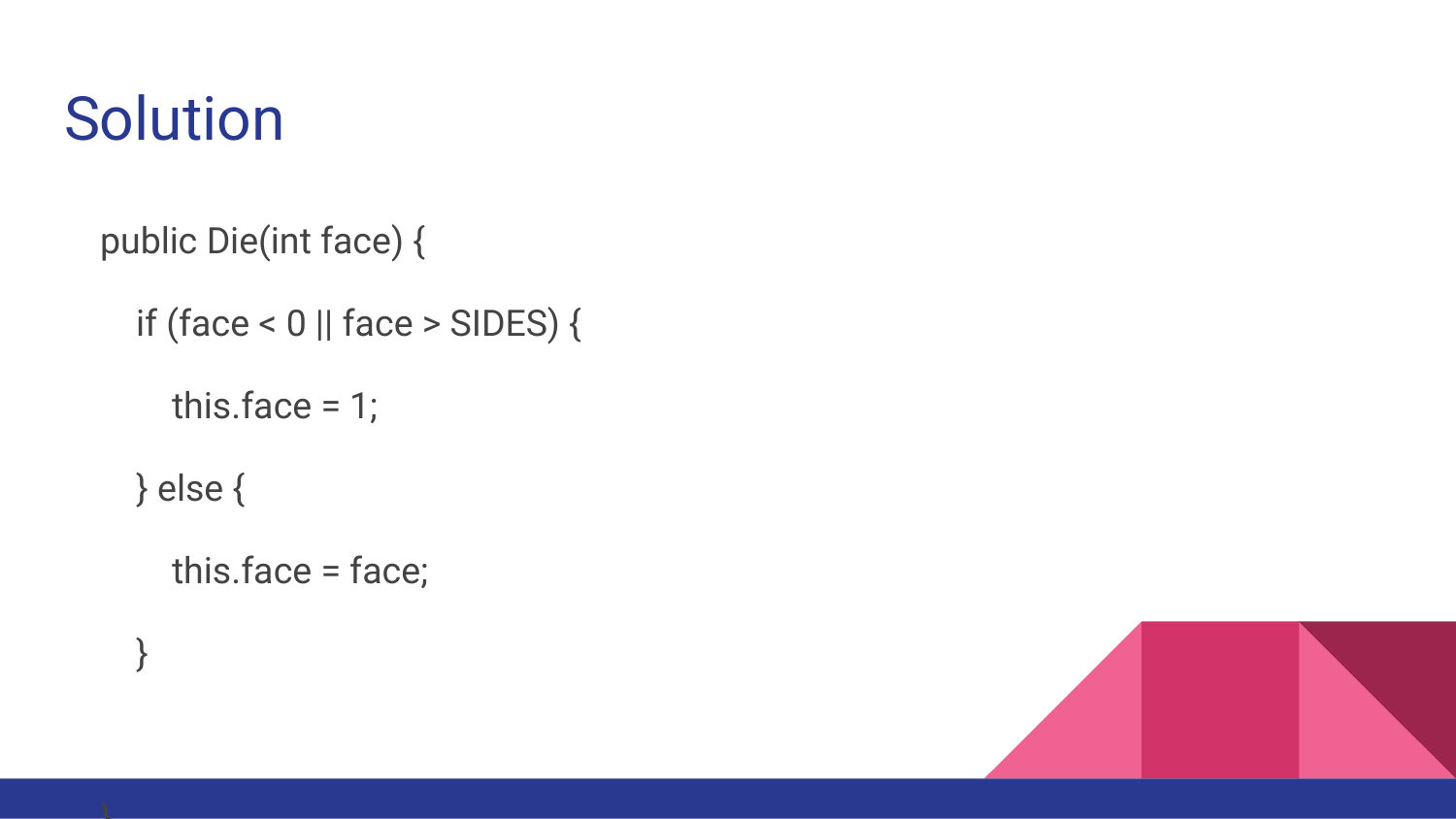

# Solution
    public Die(int face) {
        if (face < 0 || face > SIDES) {
            this.face = 1;
        } else {
            this.face = face;
        }

    }